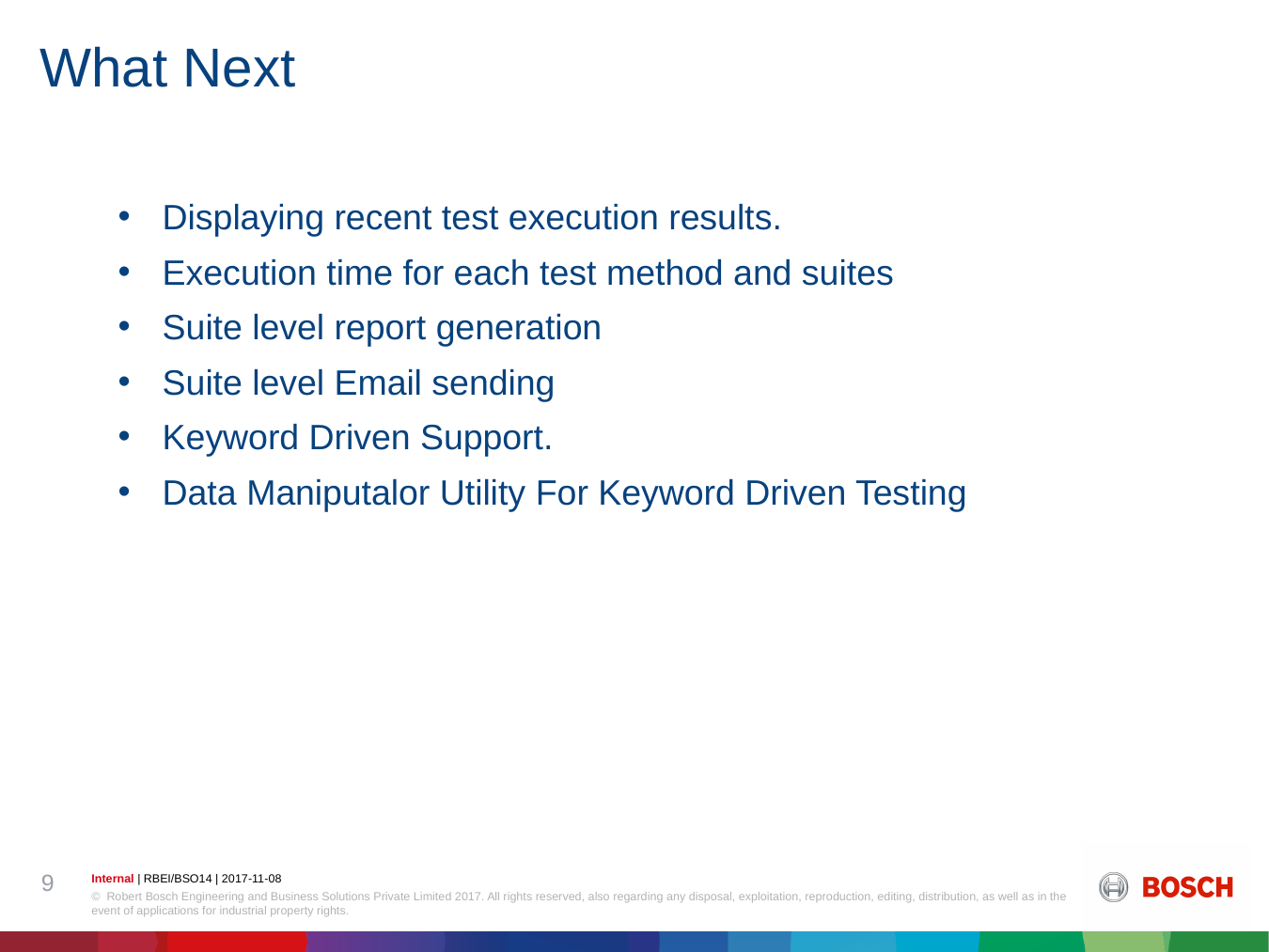

What Next

Displaying recent test execution results.
Execution time for each test method and suites
Suite level report generation
Suite level Email sending
Keyword Driven Support.
Data Maniputalor Utility For Keyword Driven Testing

9
Internal | RBEI/BSO14 | 2017-11-08
©  Robert Bosch Engineering and Business Solutions Private Limited 2017. All rights reserved, also regarding any disposal, exploitation, reproduction, editing, distribution, as well as in the event of applications for industrial property rights.